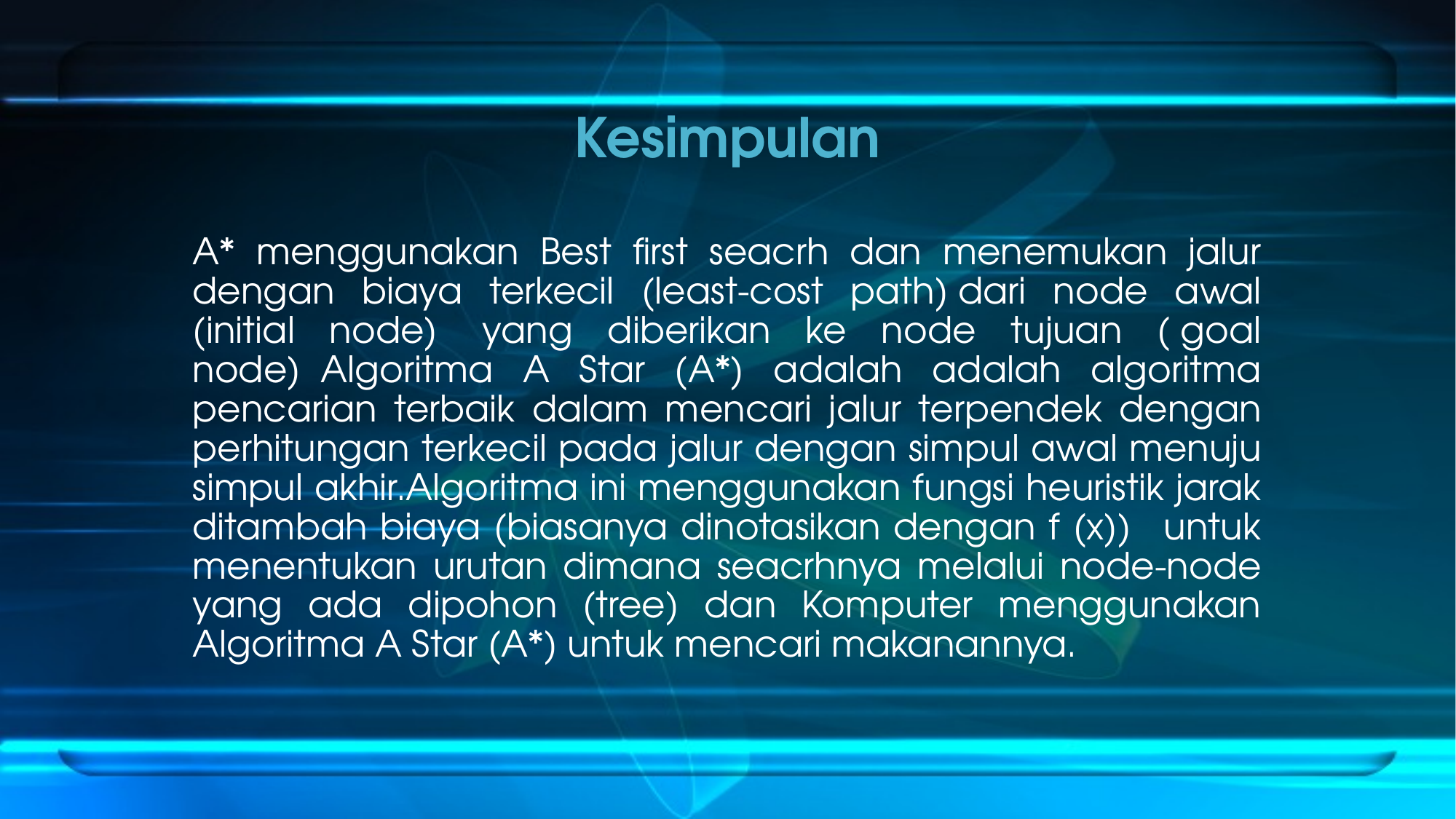

# Kesimpulan
A* menggunakan Best first seacrh dan menemukan jalur dengan biaya terkecil (least-cost path) dari node awal (initial node)  yang diberikan ke node tujuan ( goal node)  Algoritma A Star (A*) adalah adalah algoritma pencarian terbaik dalam mencari jalur terpendek dengan perhitungan terkecil pada jalur dengan simpul awal menuju simpul akhir.Algoritma ini menggunakan fungsi heuristik jarak ditambah biaya (biasanya dinotasikan dengan f (x))   untuk menentukan urutan dimana seacrhnya melalui node-node yang ada dipohon (tree) dan Komputer menggunakan Algoritma A Star (A*) untuk mencari makanannya.